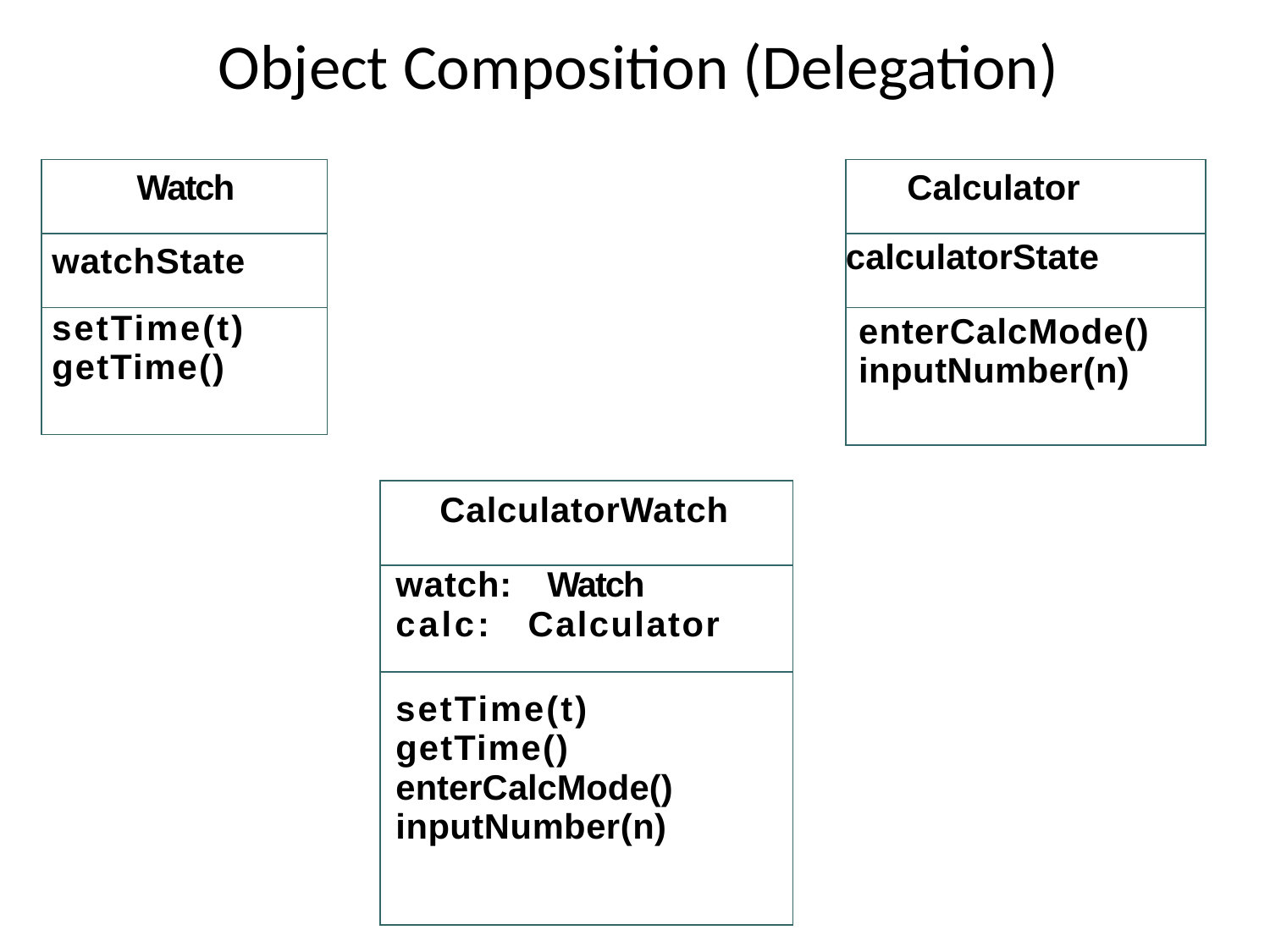

# Object Composition (Delegation)
| Watch |
| --- |
| watchState |
| setTime(t) getTime() |
| Calculator |
| --- |
| calculatorState |
| enterCalcMode() inputNumber(n) |
| CalculatorWatch |
| --- |
| watch: Watch calc: Calculator |
| setTime(t) getTime() enterCalcMode() inputNumber(n) |